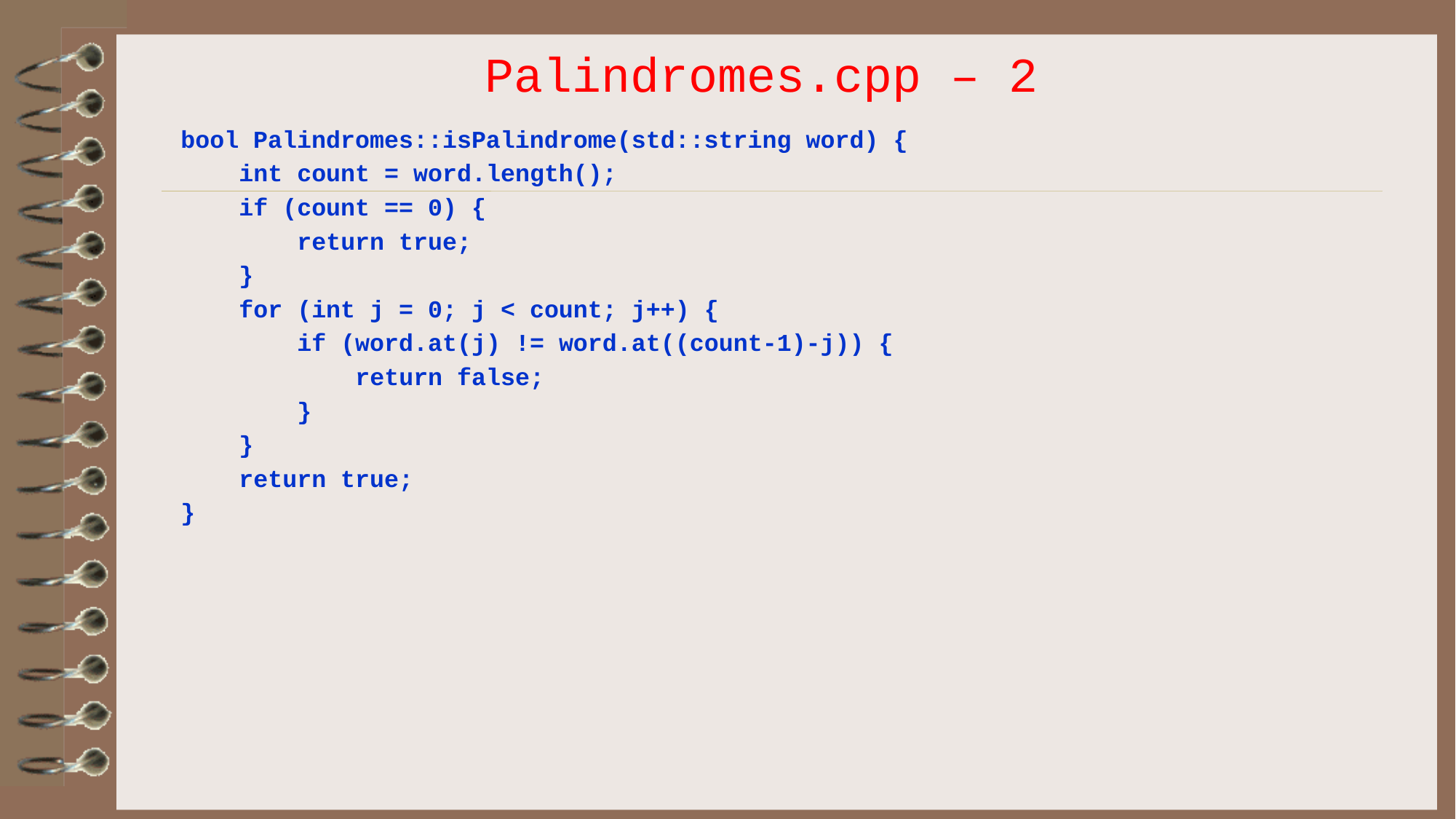

# Palindromes.cpp – 2
bool Palindromes::isPalindrome(std::string word) {
    int count = word.length();
    if (count == 0) {
        return true;
    }
    for (int j = 0; j < count; j++) {
        if (word.at(j) != word.at((count-1)-j)) {
            return false;
        }
    }
    return true;
}